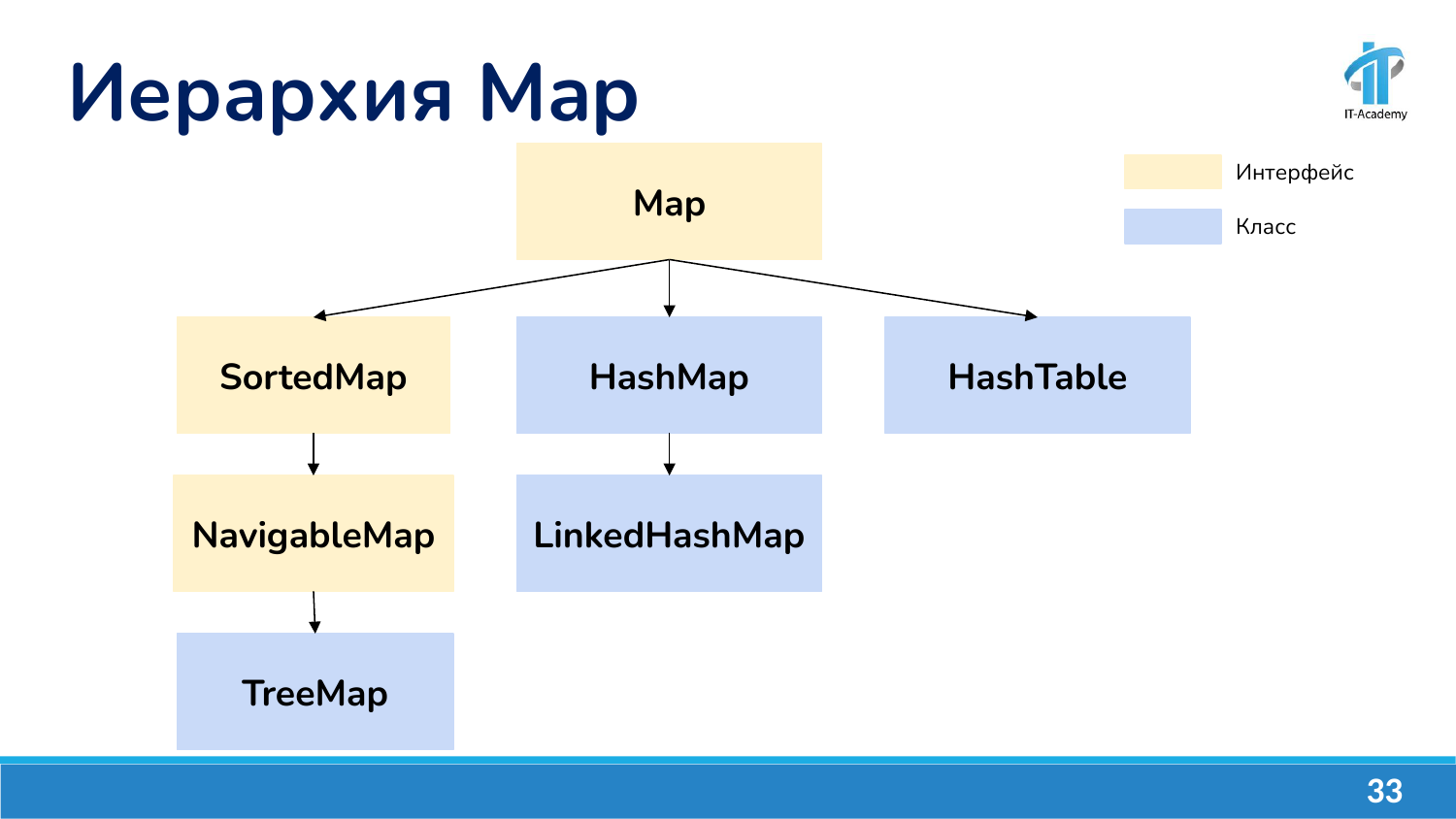

Иерархия Map
Map
HashMap
SortedMap
LinkedHashMap
NavigableMap
TreeMap
Интерфейс

Класс

HashTable
33